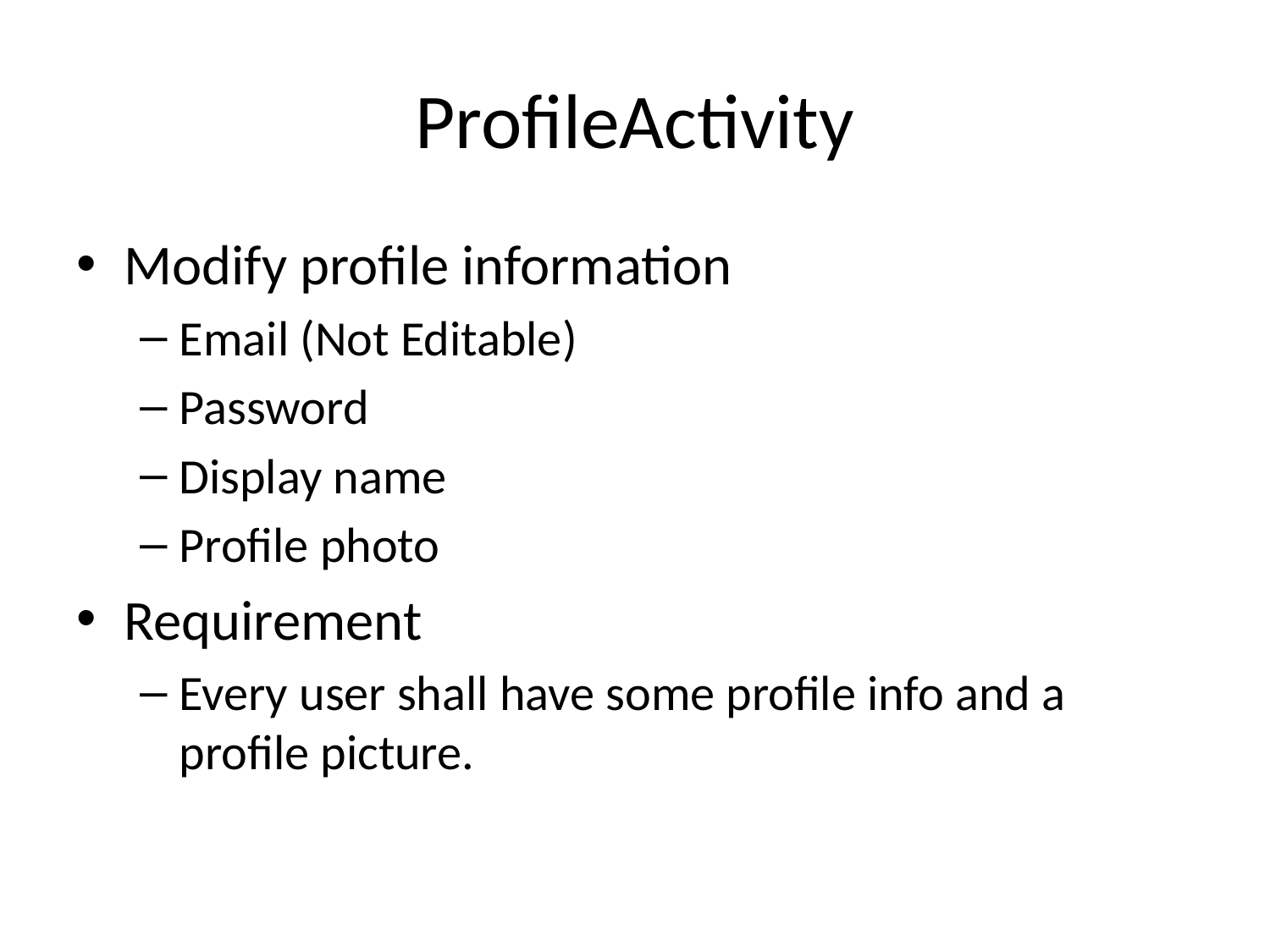

# ProfileActivity
Modify profile information
Email (Not Editable)
Password
Display name
Profile photo
Requirement
Every user shall have some profile info and a profile picture.